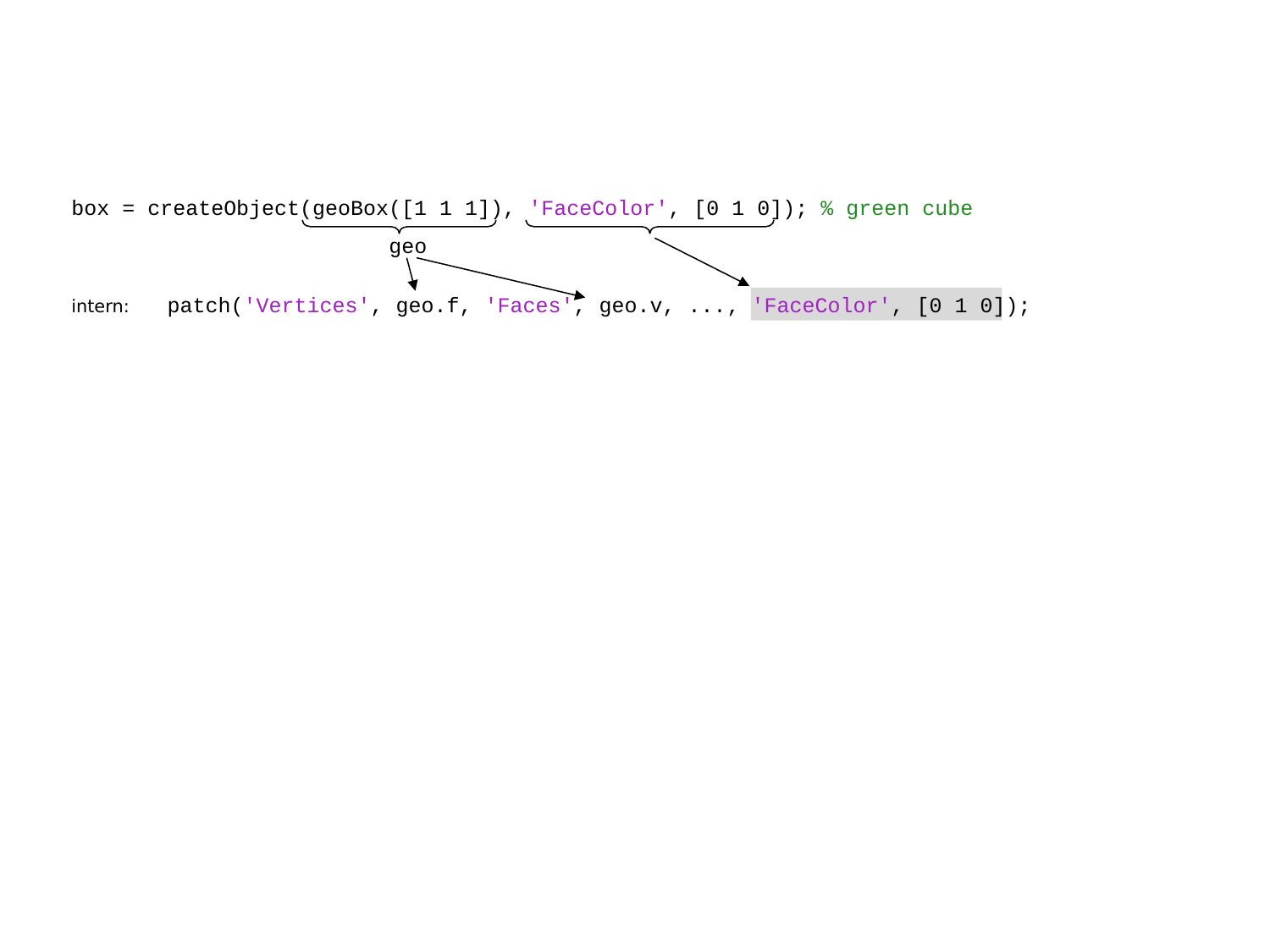

box = createObject(geoBox([1 1 1]), 'FaceColor', [0 1 0]); % green cube

                         geo

intern:   patch('Vertices', geo.f, 'Faces', geo.v, ...‚ 'FaceColor', [0 1 0]);